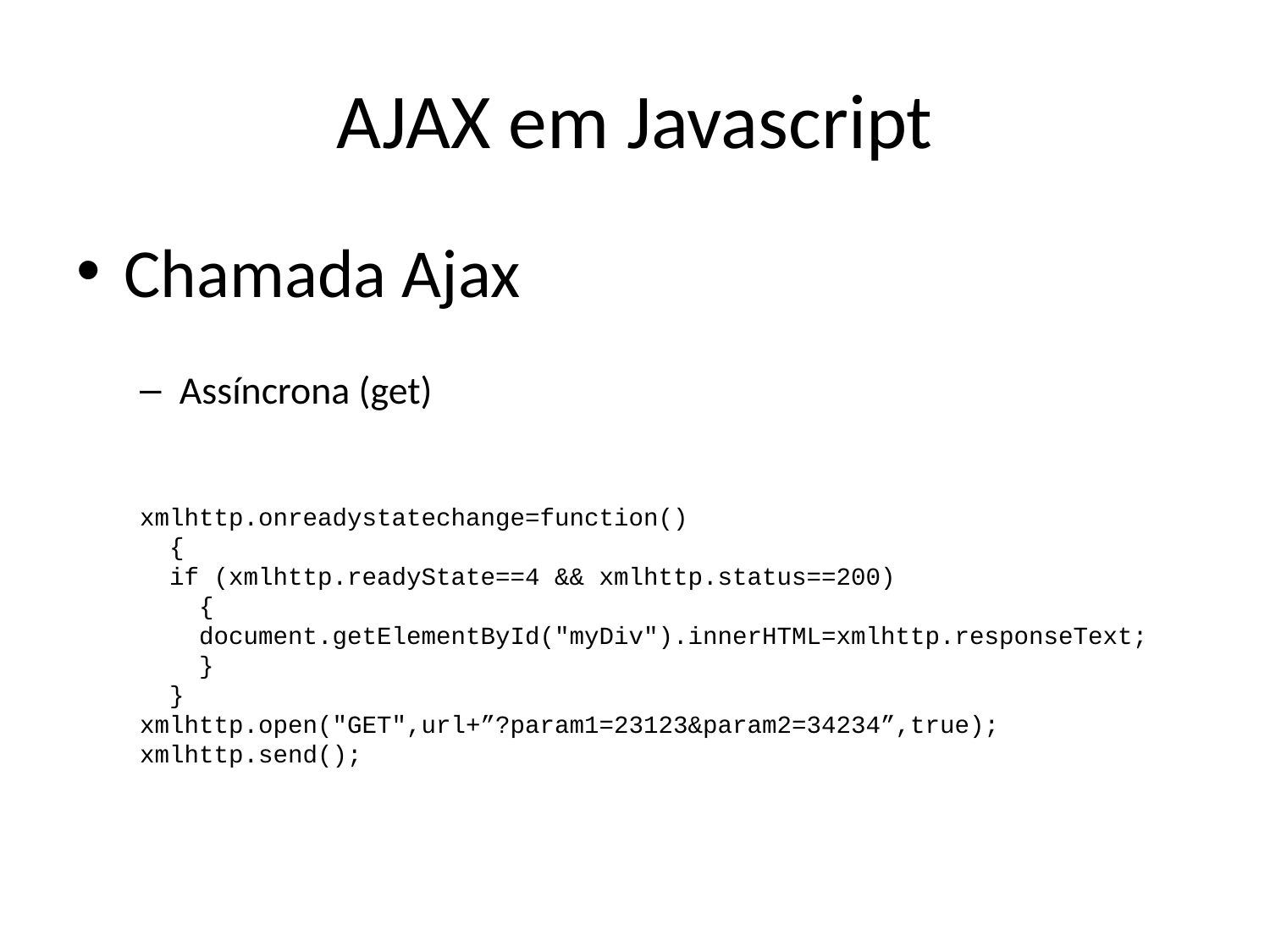

# AJAX em Javascript
Chamada Ajax

Assíncrona (get)

xmlhttp.onreadystatechange=function()
  {
  if (xmlhttp.readyState==4 && xmlhttp.status==200)
    {
    document.getElementById("myDiv").innerHTML=xmlhttp.responseText;
    }
  }
xmlhttp.open("GET",url+”?param1=23123&param2=34234”,true);
xmlhttp.send();